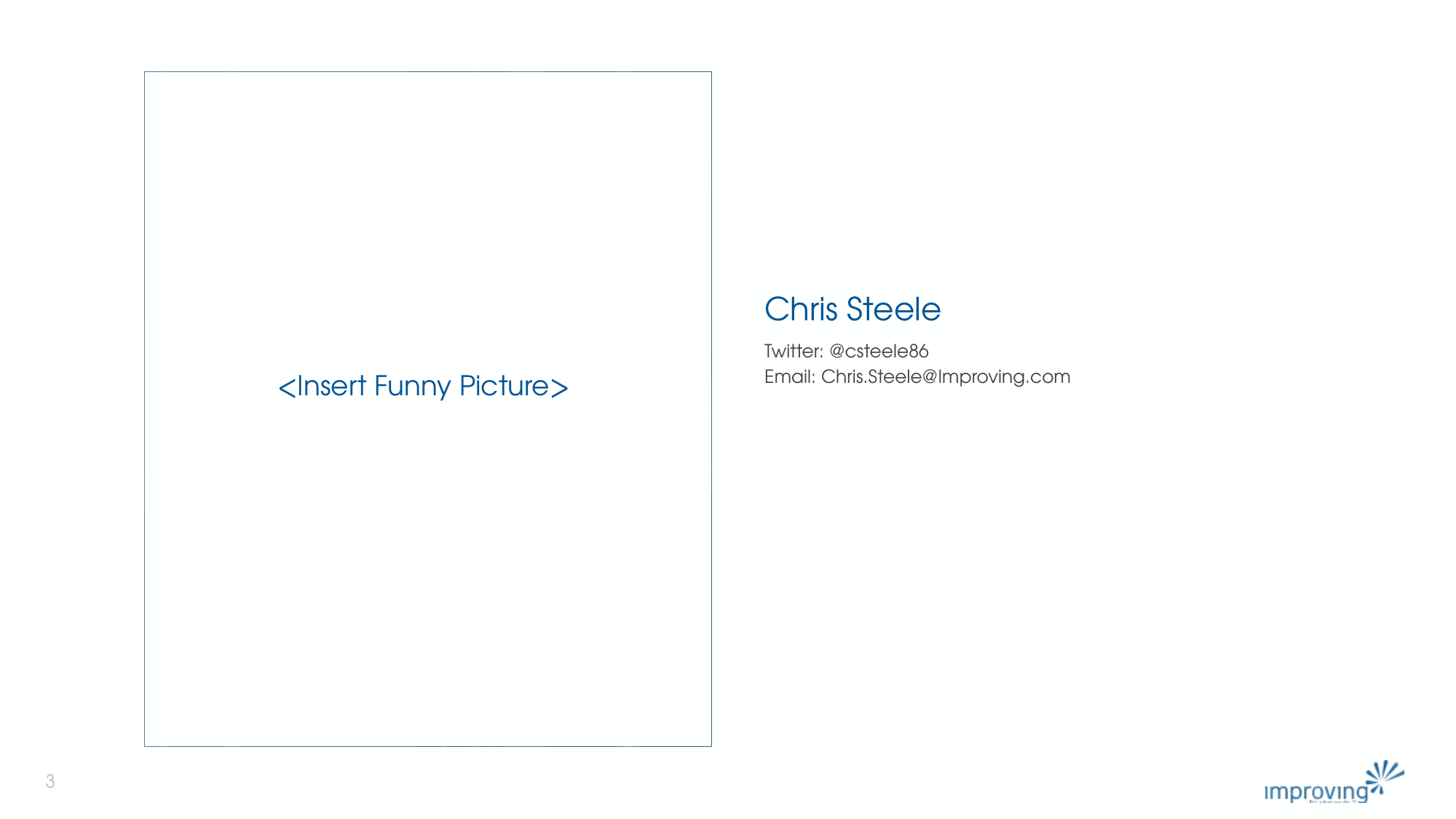

# Chris Steele
Twitter: @csteele86
Email: Chris.Steele@Improving.com
<Insert Funny Picture>
3